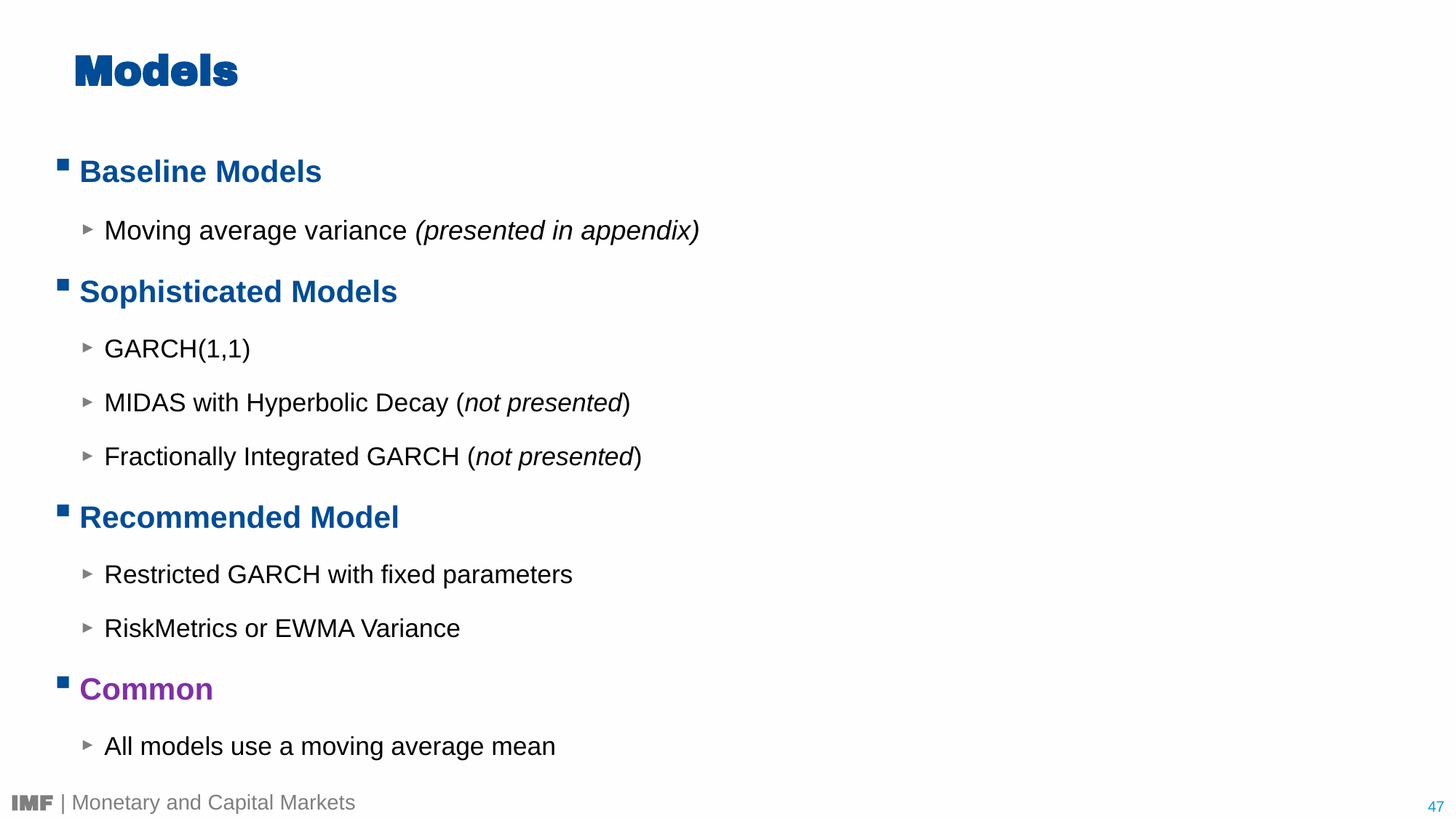

# Models
Baseline Models
Moving average variance (presented in appendix)
Sophisticated Models
GARCH(1,1)
MIDAS with Hyperbolic Decay (not presented)
Fractionally Integrated GARCH (not presented)
Recommended Model
Restricted GARCH with fixed parameters
RiskMetrics or EWMA Variance
Common
All models use a moving average mean